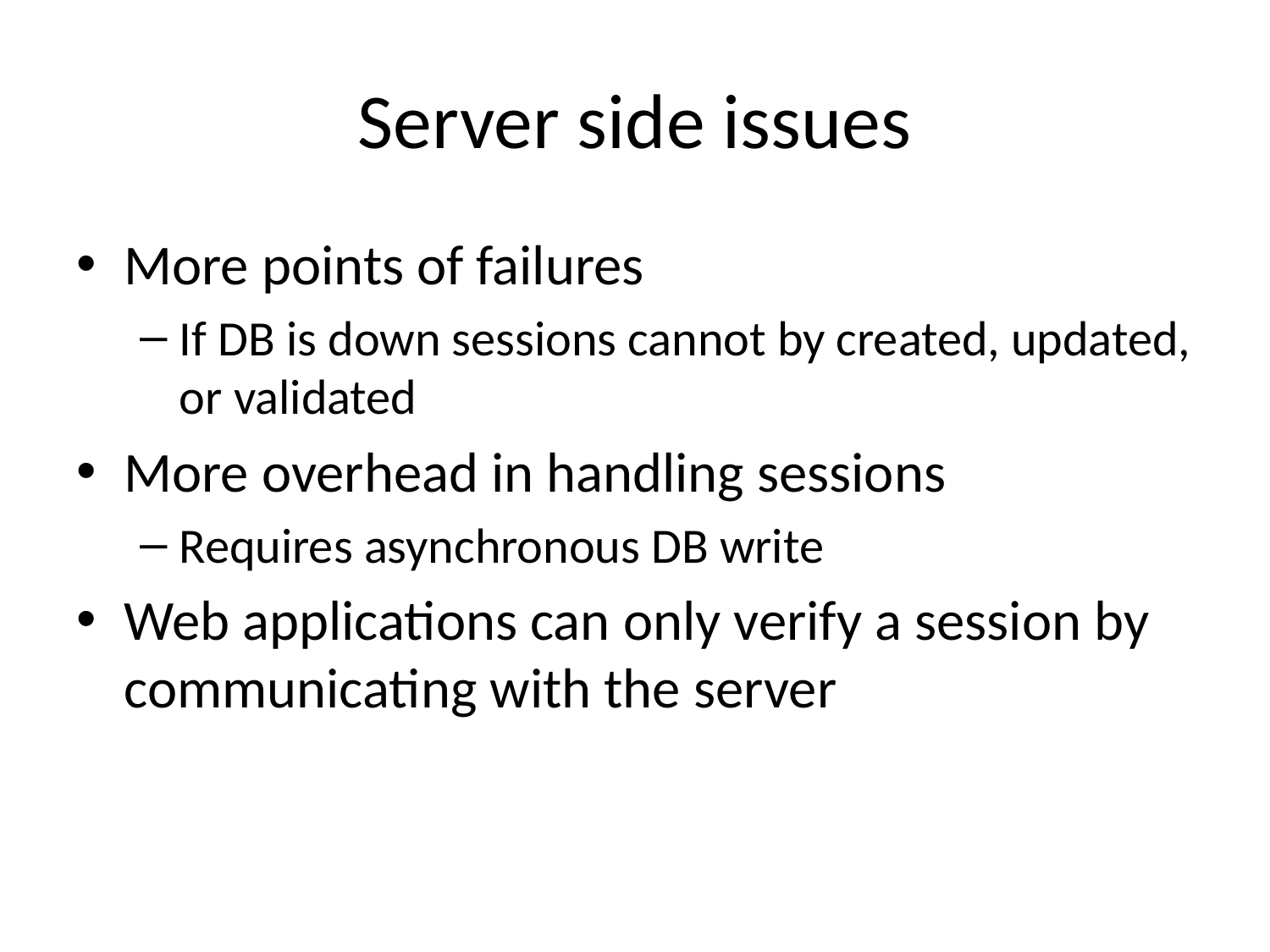

# Server side issues
More points of failures
If DB is down sessions cannot by created, updated, or validated
More overhead in handling sessions
Requires asynchronous DB write
Web applications can only verify a session by communicating with the server